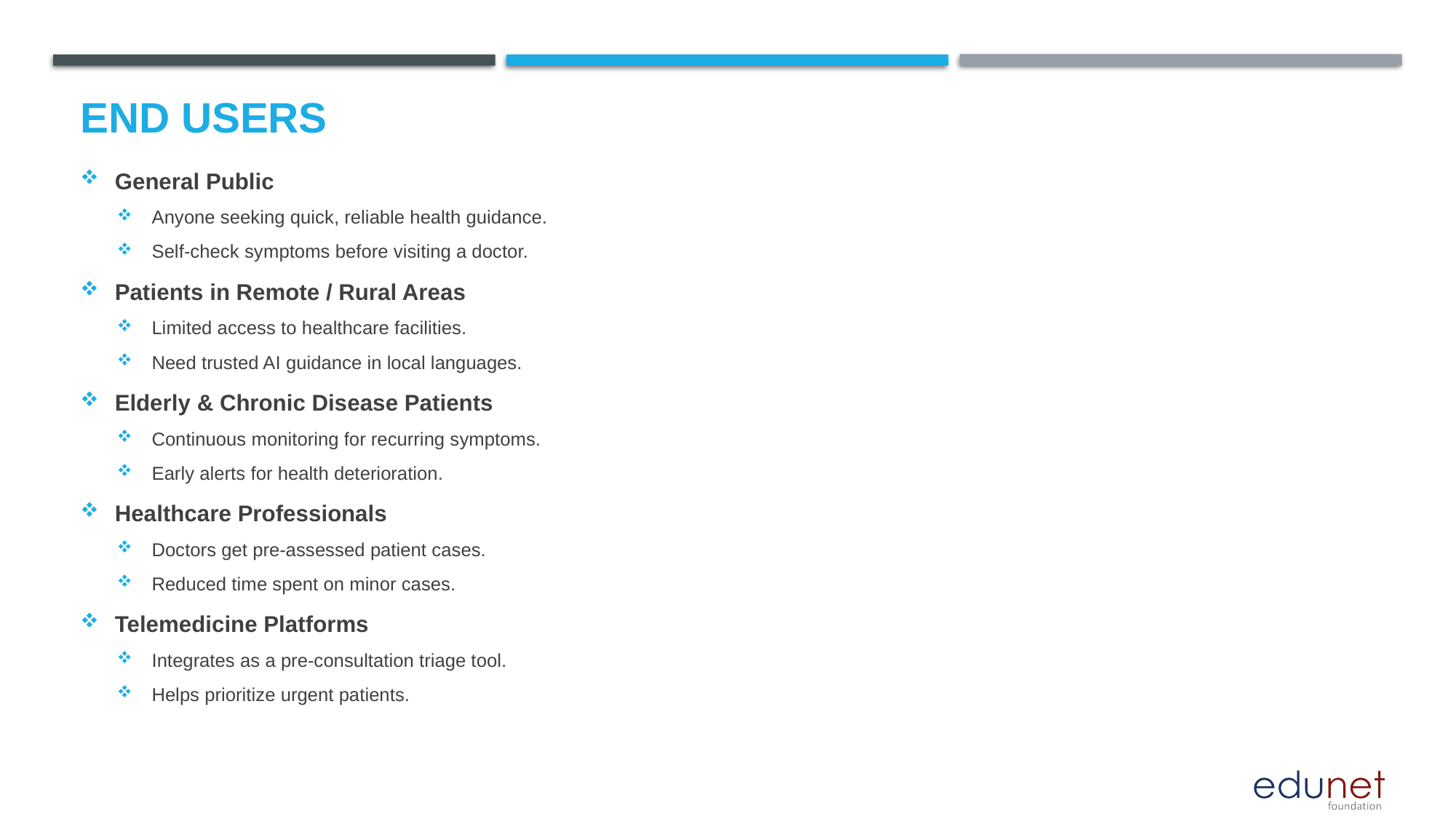

# End users
General Public
Anyone seeking quick, reliable health guidance.
Self-check symptoms before visiting a doctor.
Patients in Remote / Rural Areas
Limited access to healthcare facilities.
Need trusted AI guidance in local languages.
Elderly & Chronic Disease Patients
Continuous monitoring for recurring symptoms.
Early alerts for health deterioration.
Healthcare Professionals
Doctors get pre-assessed patient cases.
Reduced time spent on minor cases.
Telemedicine Platforms
Integrates as a pre-consultation triage tool.
Helps prioritize urgent patients.